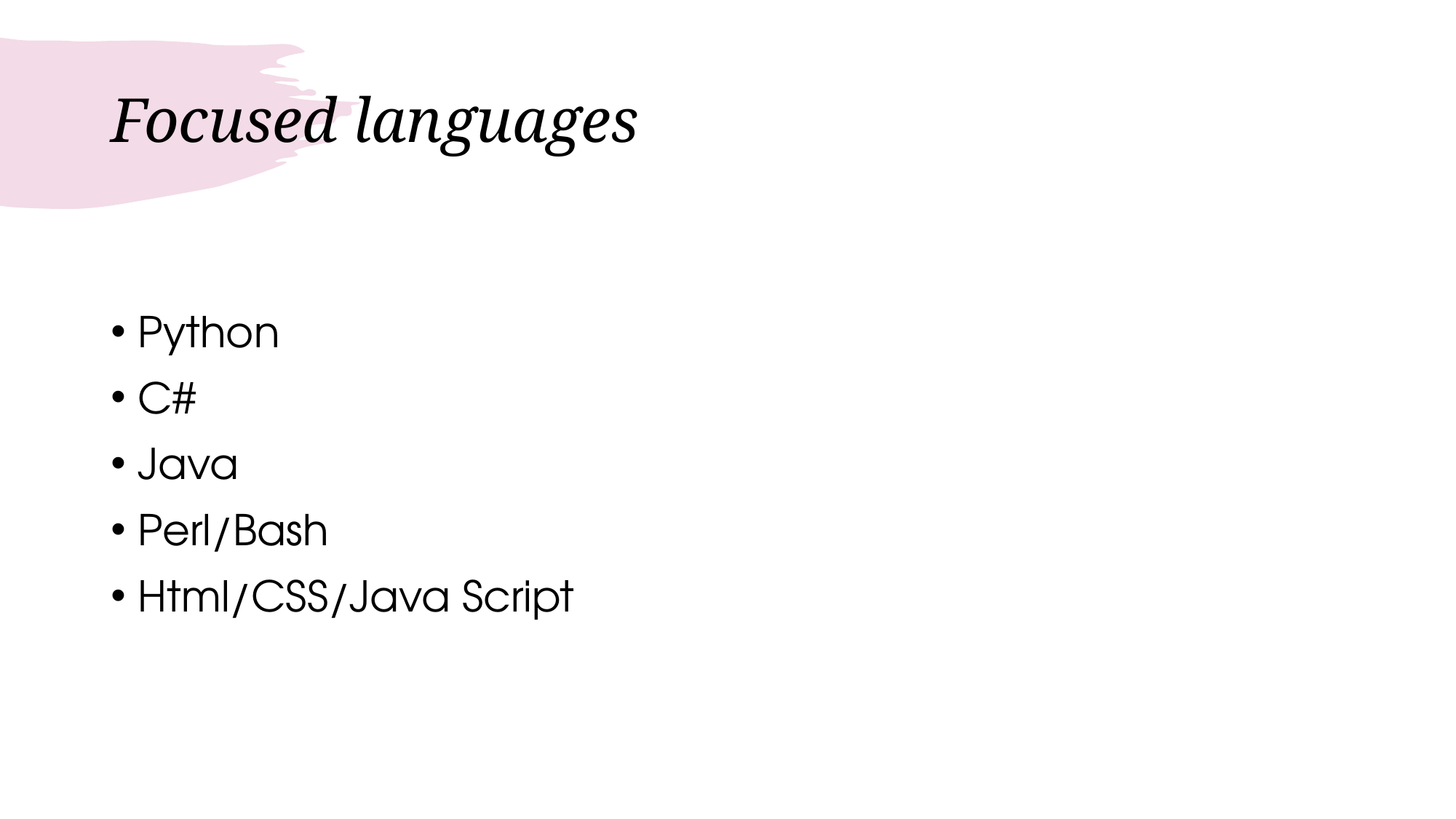

# Focused languages
Python
C#
Java
Perl/Bash
Html/CSS/Java Script